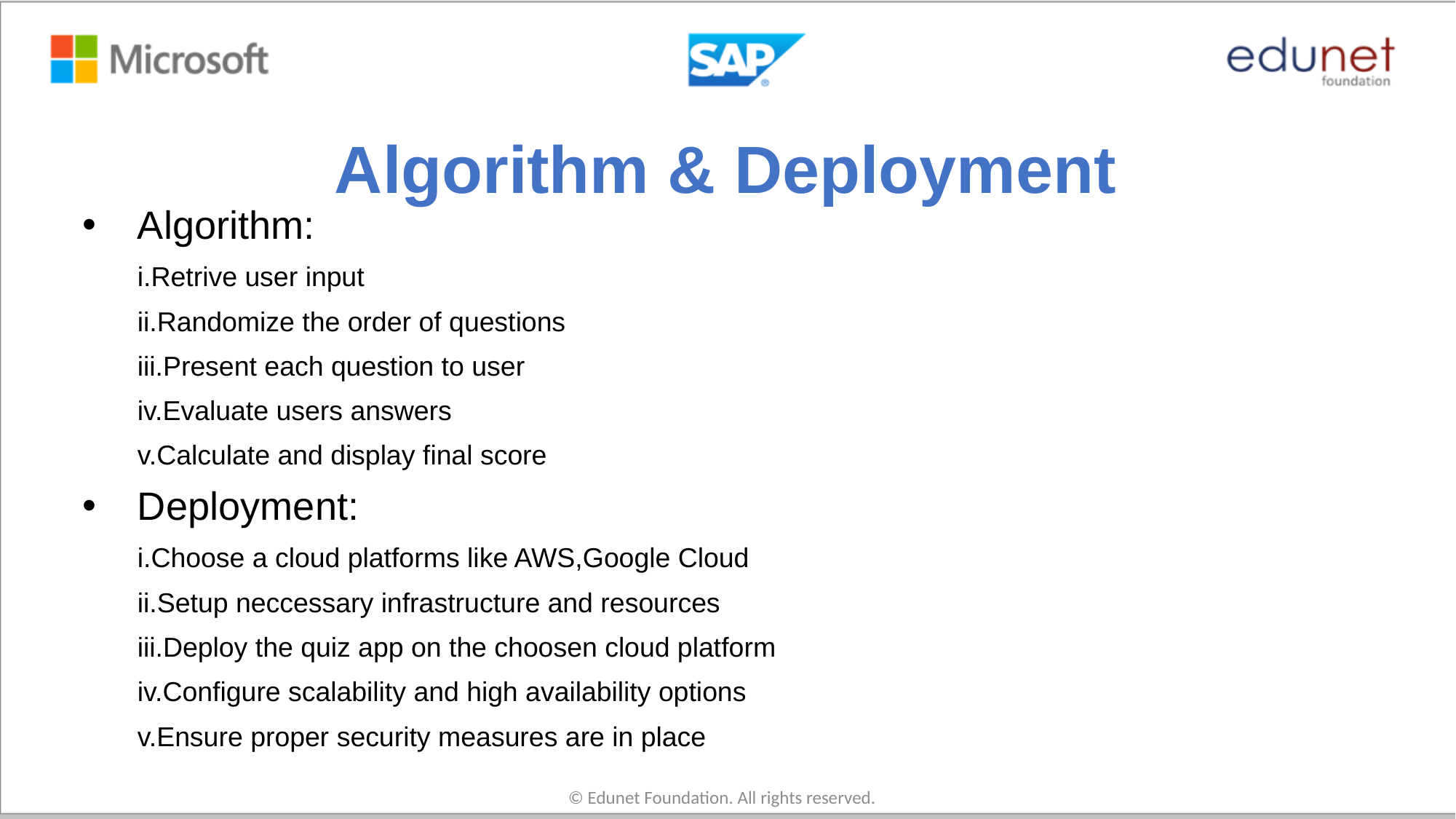

# Algorithm & Deployment
Algorithm:
i.Retrive user input
ii.Randomize the order of questions
iii.Present each question to user
iv.Evaluate users answers
v.Calculate and display final score
Deployment:
i.Choose a cloud platforms like AWS,Google Cloud
ii.Setup neccessary infrastructure and resources
iii.Deploy the quiz app on the choosen cloud platform
iv.Configure scalability and high availability options
v.Ensure proper security measures are in place

© Edunet Foundation. All rights reserved.